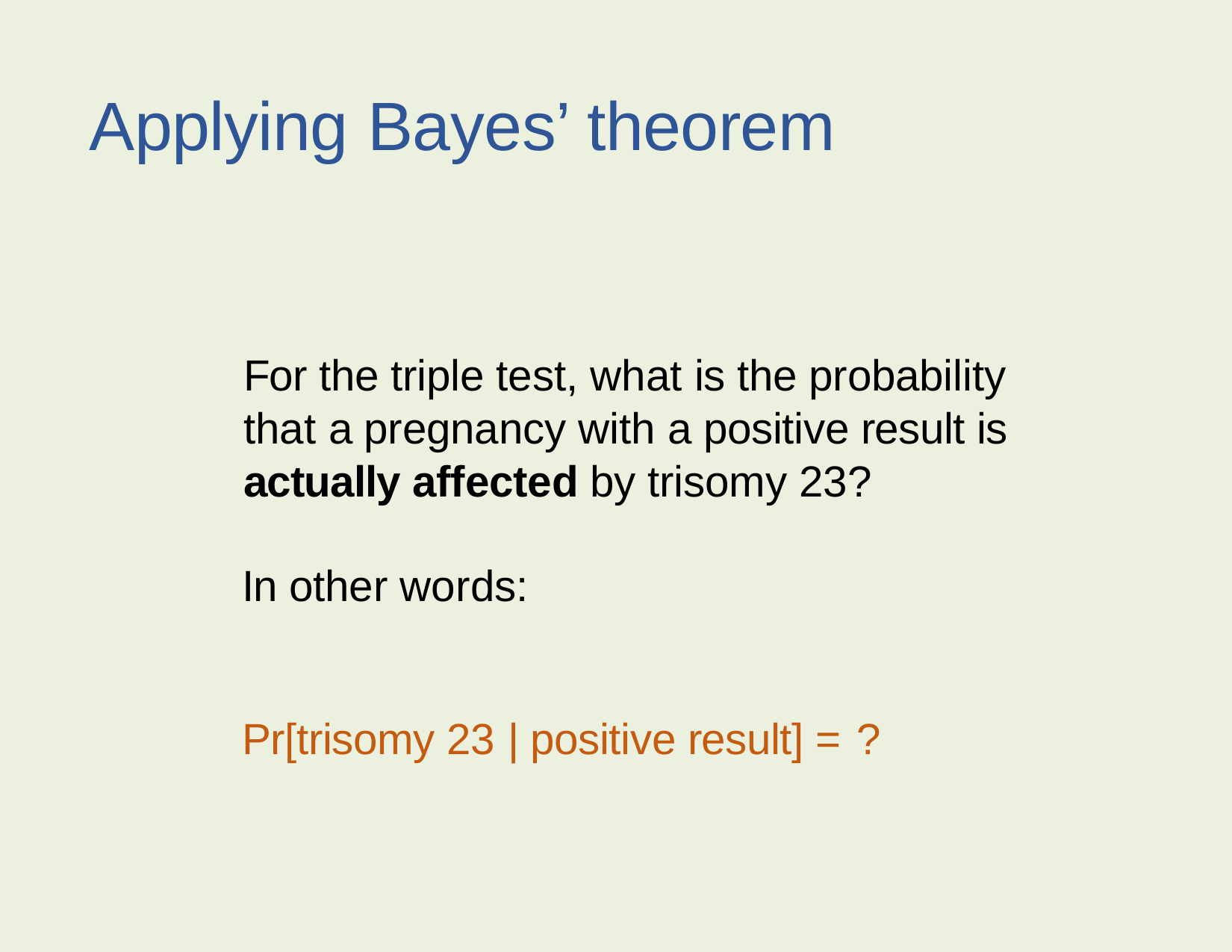

# Applying Bayes’ theorem
For the triple test, what is the probability that a pregnancy with a positive result is actually affected by trisomy 23?
In other words:
Pr[trisomy 23 | positive result] = ?